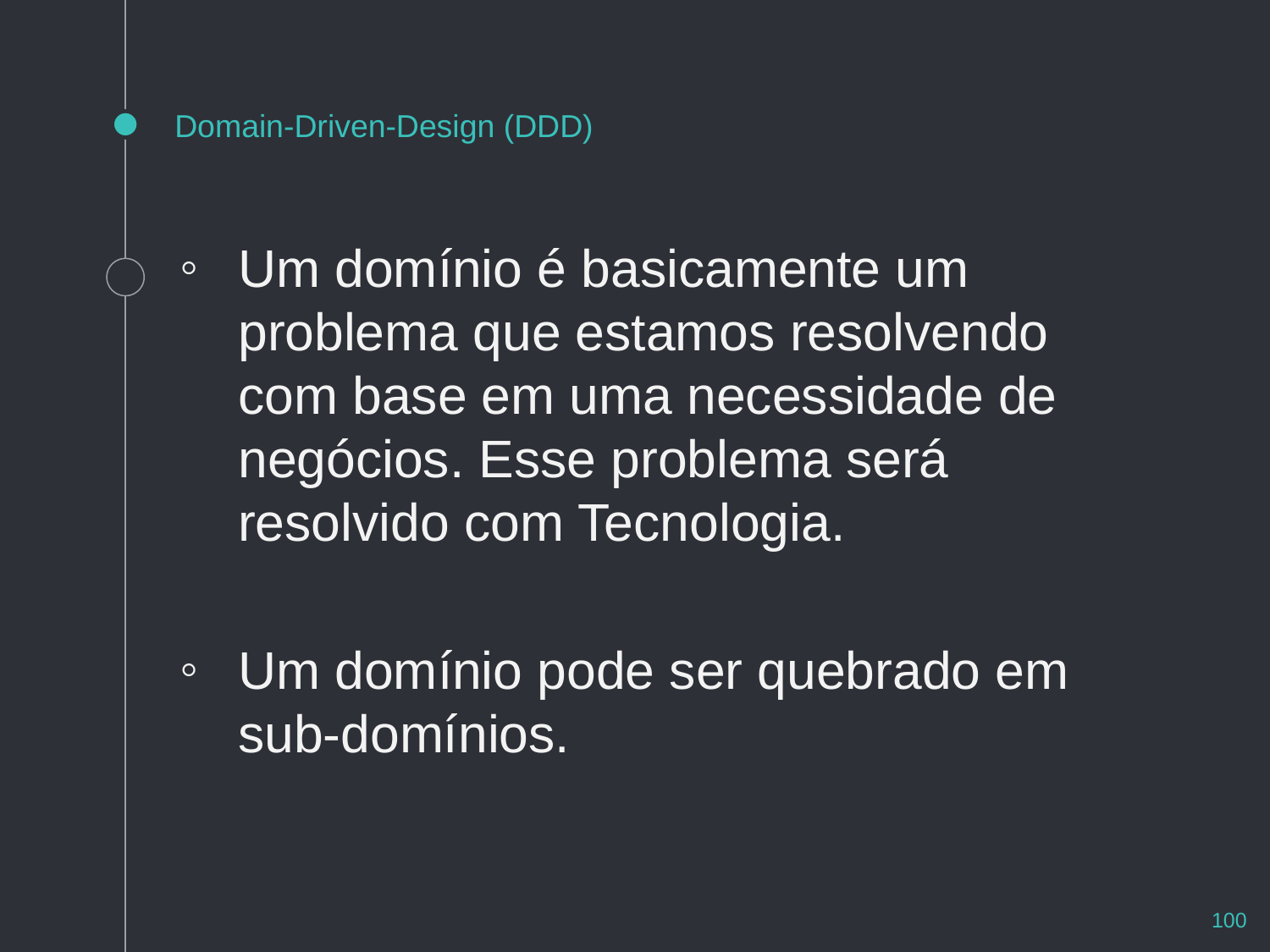

# Domain-Driven-Design (DDD)
Um domínio é basicamente um problema que estamos resolvendo com base em uma necessidade de negócios. Esse problema será resolvido com Tecnologia.

Um domínio pode ser quebrado em sub-domínios.
100